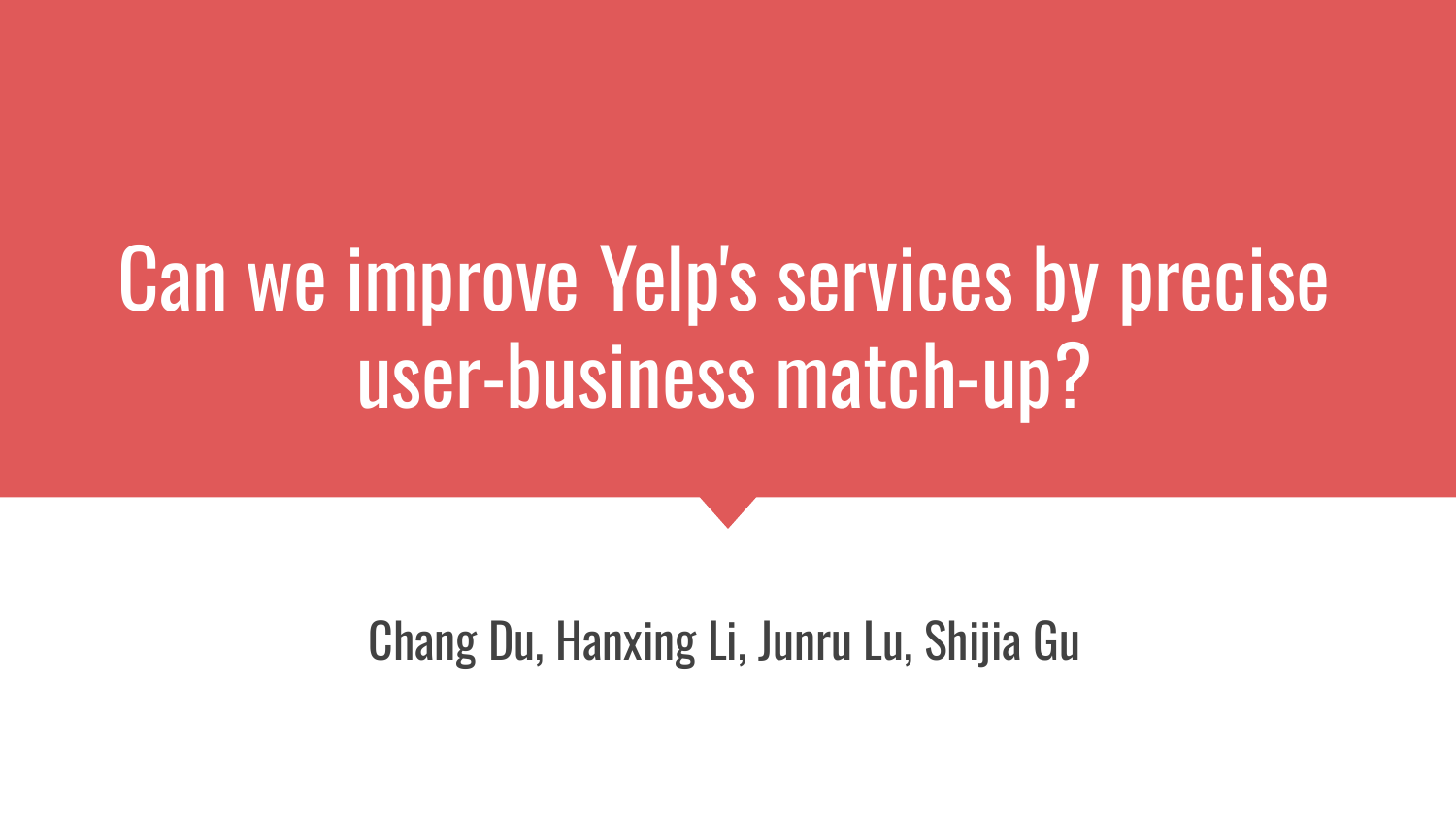

# Can we improve Yelp's services by precise user-business match-up?
Chang Du, Hanxing Li, Junru Lu, Shijia Gu